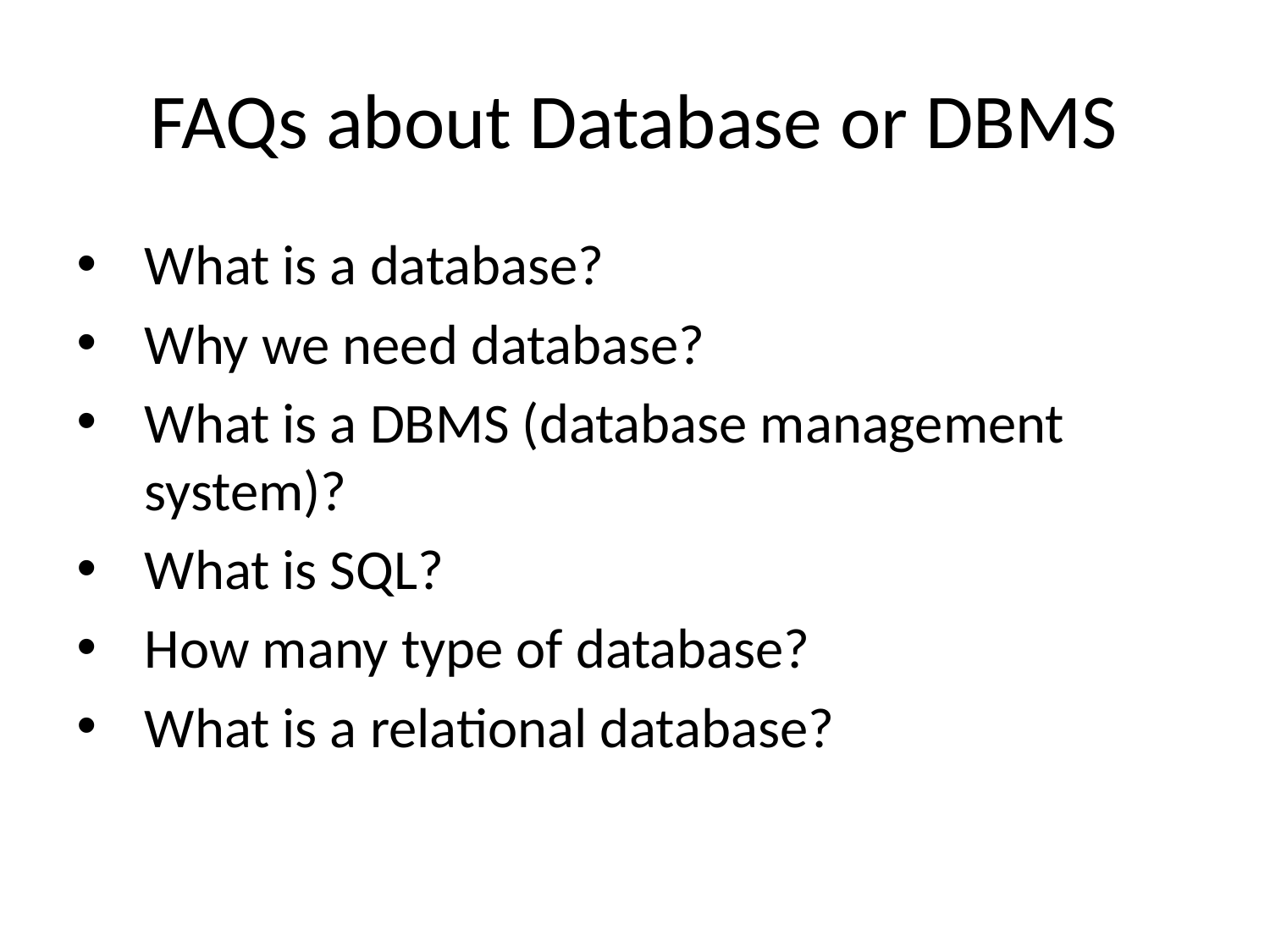

FAQs about Database or DBMS
What is a database?
Why we need database?
What is a DBMS (database management system)?
What is SQL?
How many type of database?
What is a relational database?